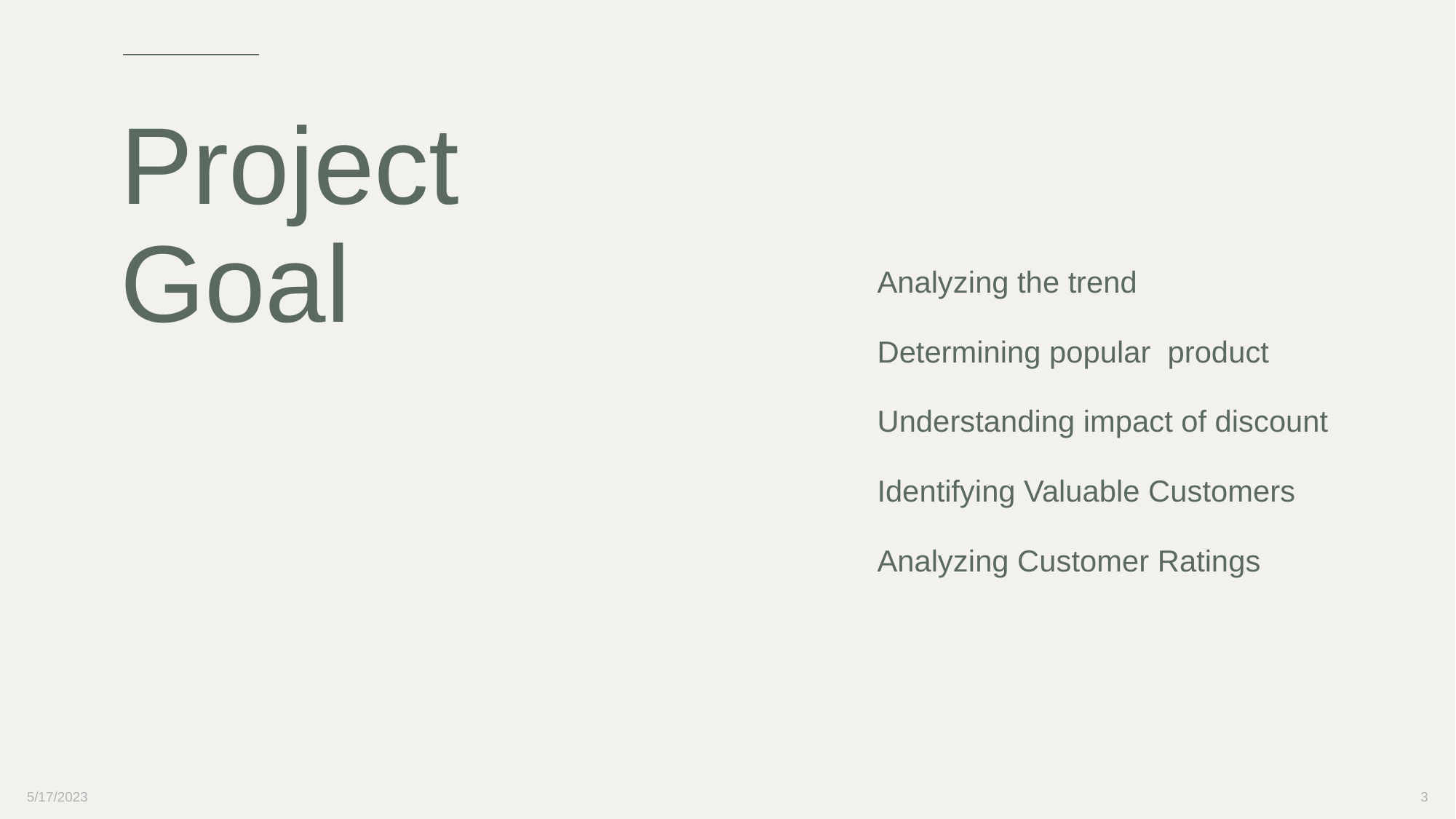

# Project Goal
Analyzing the trend
Determining popular  product
Understanding impact of discount
Identifying Valuable Customers
Analyzing Customer Ratings

5/17/2023
3